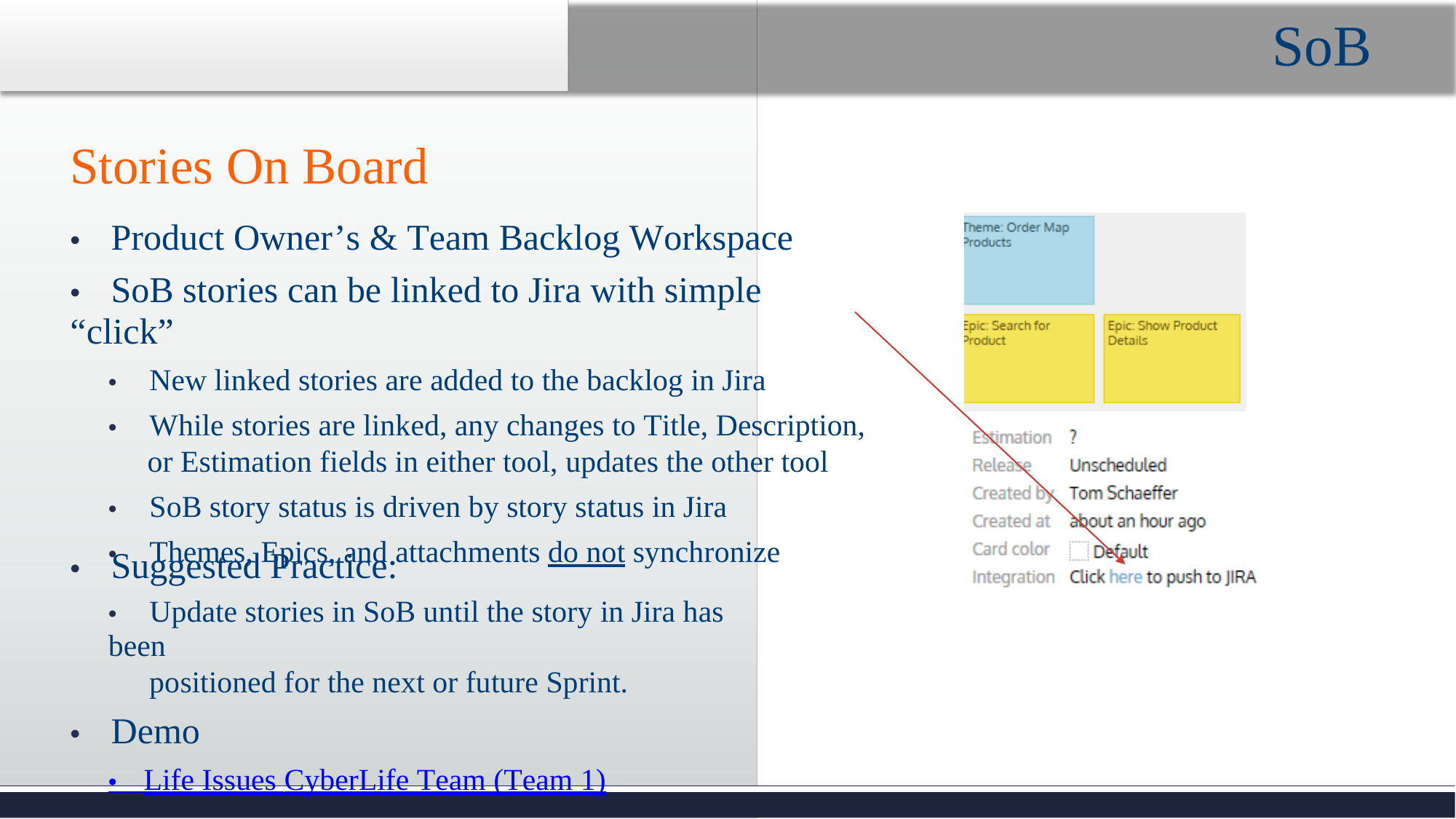

SoB
Stories On Board
•   Product Owner’s & Team Backlog Workspace
•   SoB stories can be linked to Jira with simple “click”
•    New linked stories are added to the backlog in Jira
•    While stories are linked, any changes to Title, Description,
or Estimation fields in either tool, updates the other tool
•    SoB story status is driven by story status in Jira
•    Themes, Epics, and attachments do not synchronize

•   Suggested Practice:
•    Update stories in SoB until the story in Jira has been
positioned for the next or future Sprint.
•   Demo
•    Life Issues CyberLife Team (Team 1)